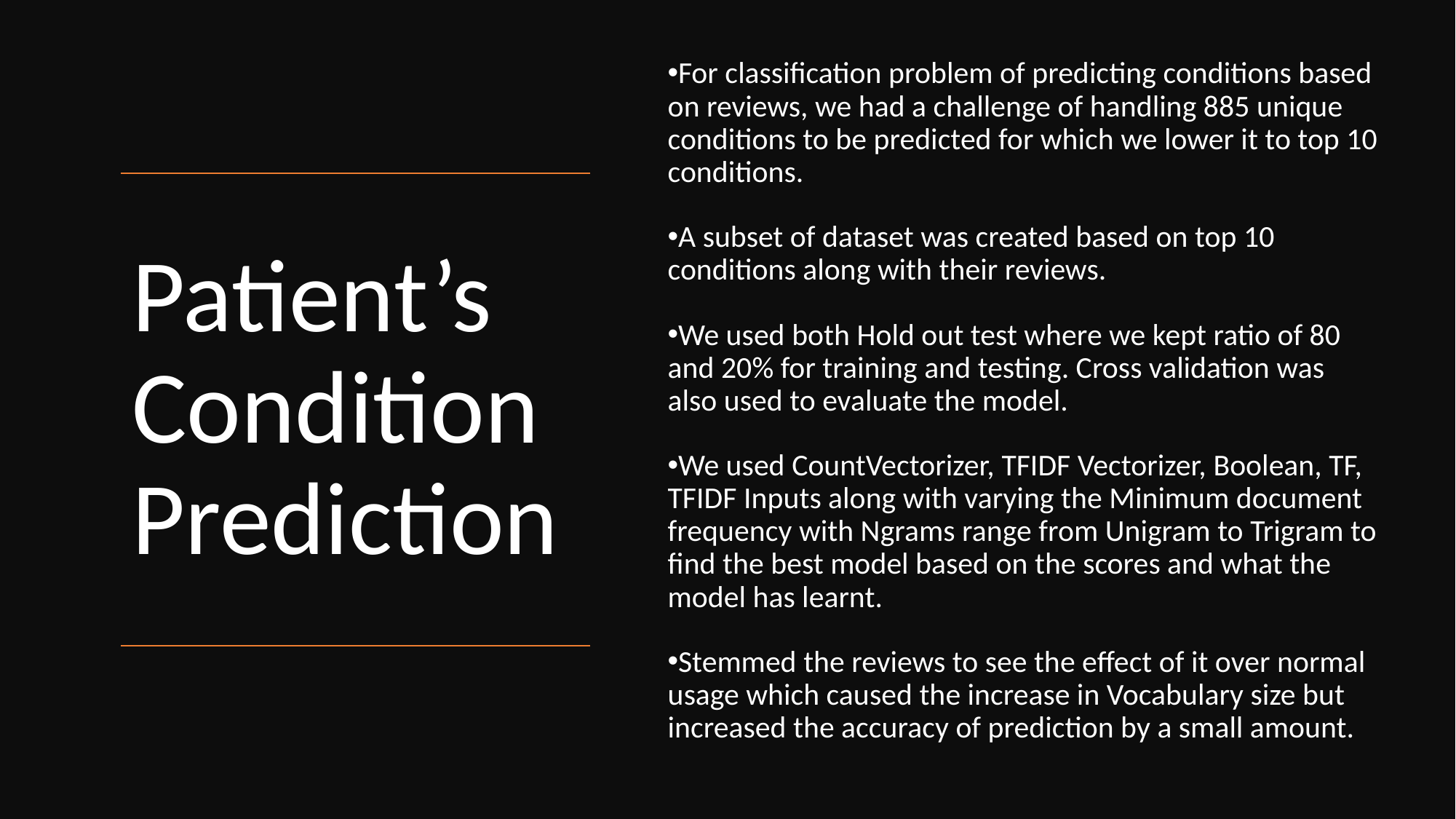

For classification problem of predicting conditions based on reviews, we had a challenge of handling 885 unique conditions to be predicted for which we lower it to top 10 conditions.
A subset of dataset was created based on top 10 conditions along with their reviews.
We used both Hold out test where we kept ratio of 80 and 20% for training and testing. Cross validation was also used to evaluate the model.
We used CountVectorizer, TFIDF Vectorizer, Boolean, TF, TFIDF Inputs along with varying the Minimum document frequency with Ngrams range from Unigram to Trigram to find the best model based on the scores and what the model has learnt.
Stemmed the reviews to see the effect of it over normal usage which caused the increase in Vocabulary size but increased the accuracy of prediction by a small amount.
# Patient’s Condition Prediction